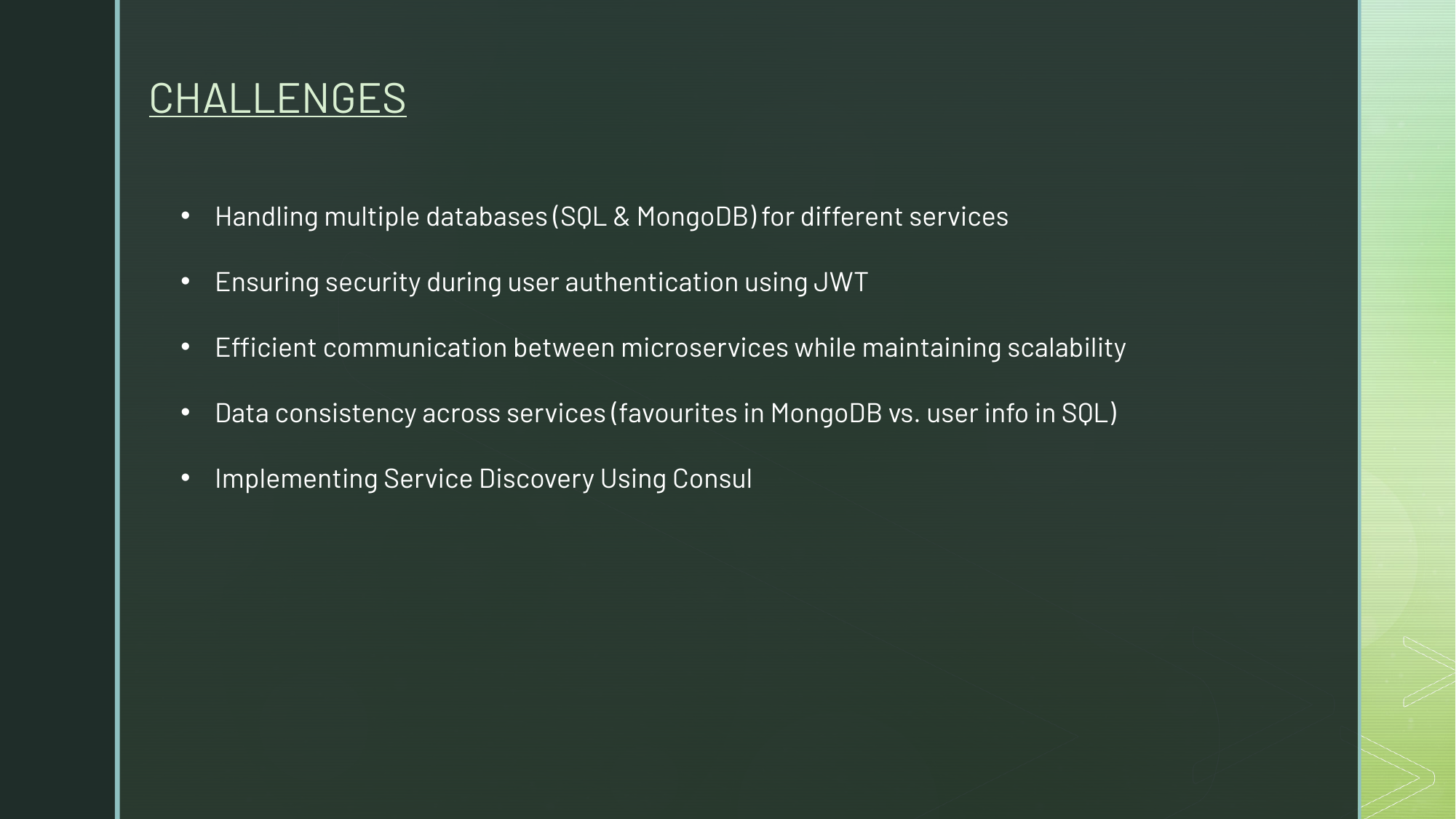

CHALLENGES
Handling multiple databases (SQL & MongoDB) for different services
Ensuring security during user authentication using JWT
Efficient communication between microservices while maintaining scalability
Data consistency across services (favourites in MongoDB vs. user info in SQL)
Implementing Service Discovery Using Consul